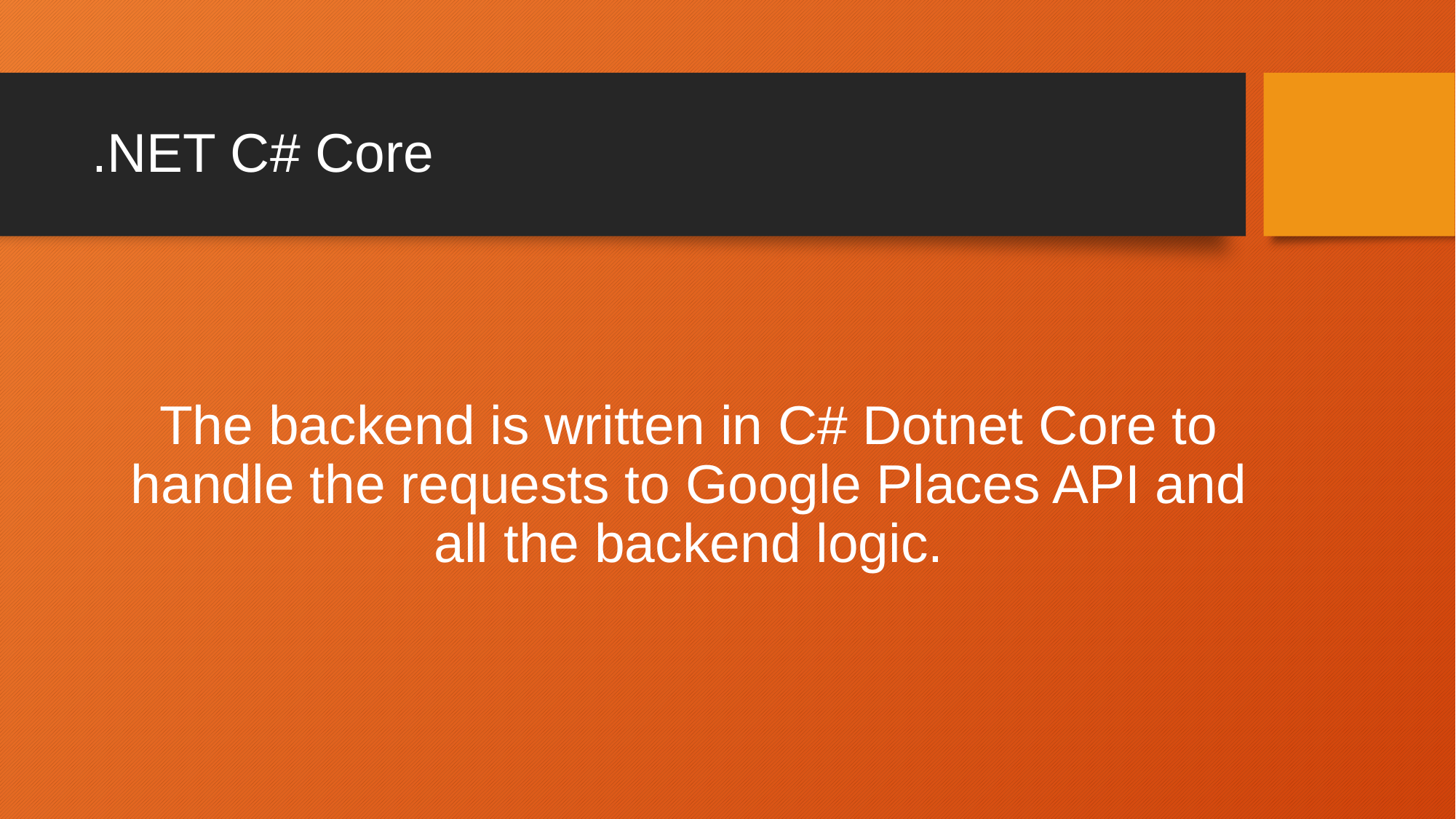

# .NET C# Core
The backend is written in C# Dotnet Core to handle the requests to Google Places API and all the backend logic.